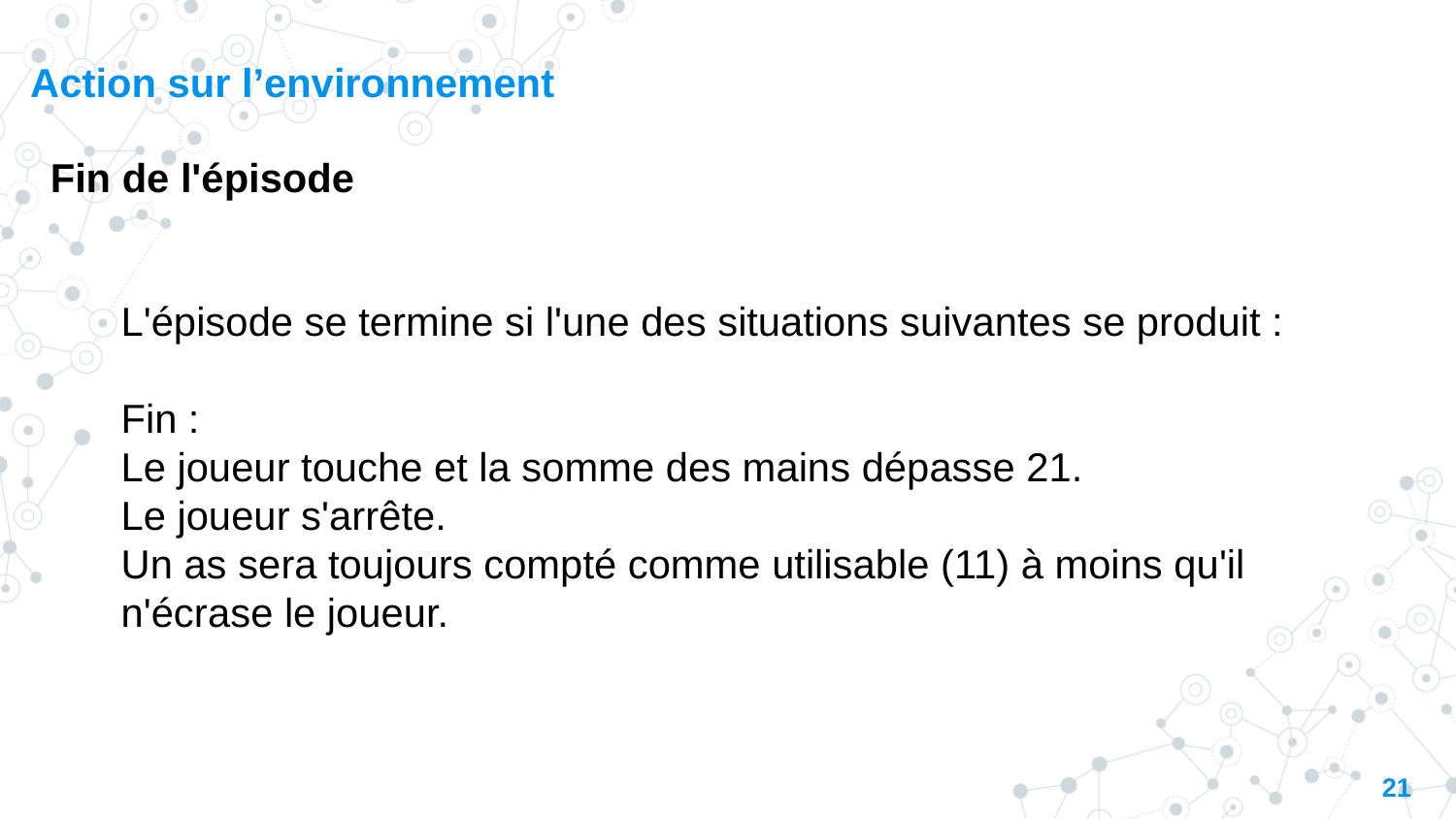

Action sur l’environnement
Fin de l'épisode
L'épisode se termine si l'une des situations suivantes se produit :

Fin :
Le joueur touche et la somme des mains dépasse 21.
Le joueur s'arrête.
Un as sera toujours compté comme utilisable (11) à moins qu'il n'écrase le joueur.
21